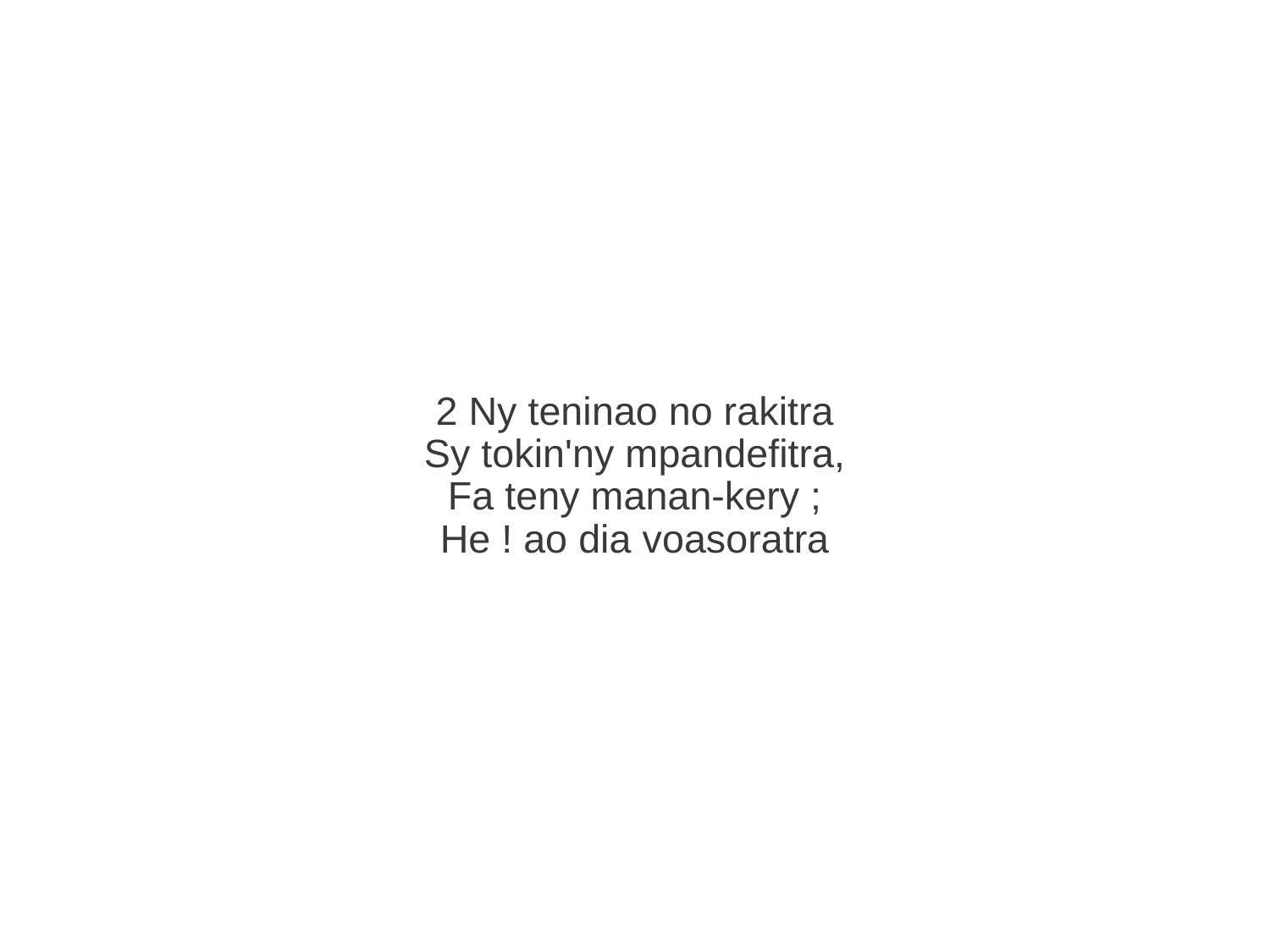

2 Ny teninao no rakitra
Sy tokin'ny mpandefitra,
Fa teny manan-kery ;
He ! ao dia voasoratra